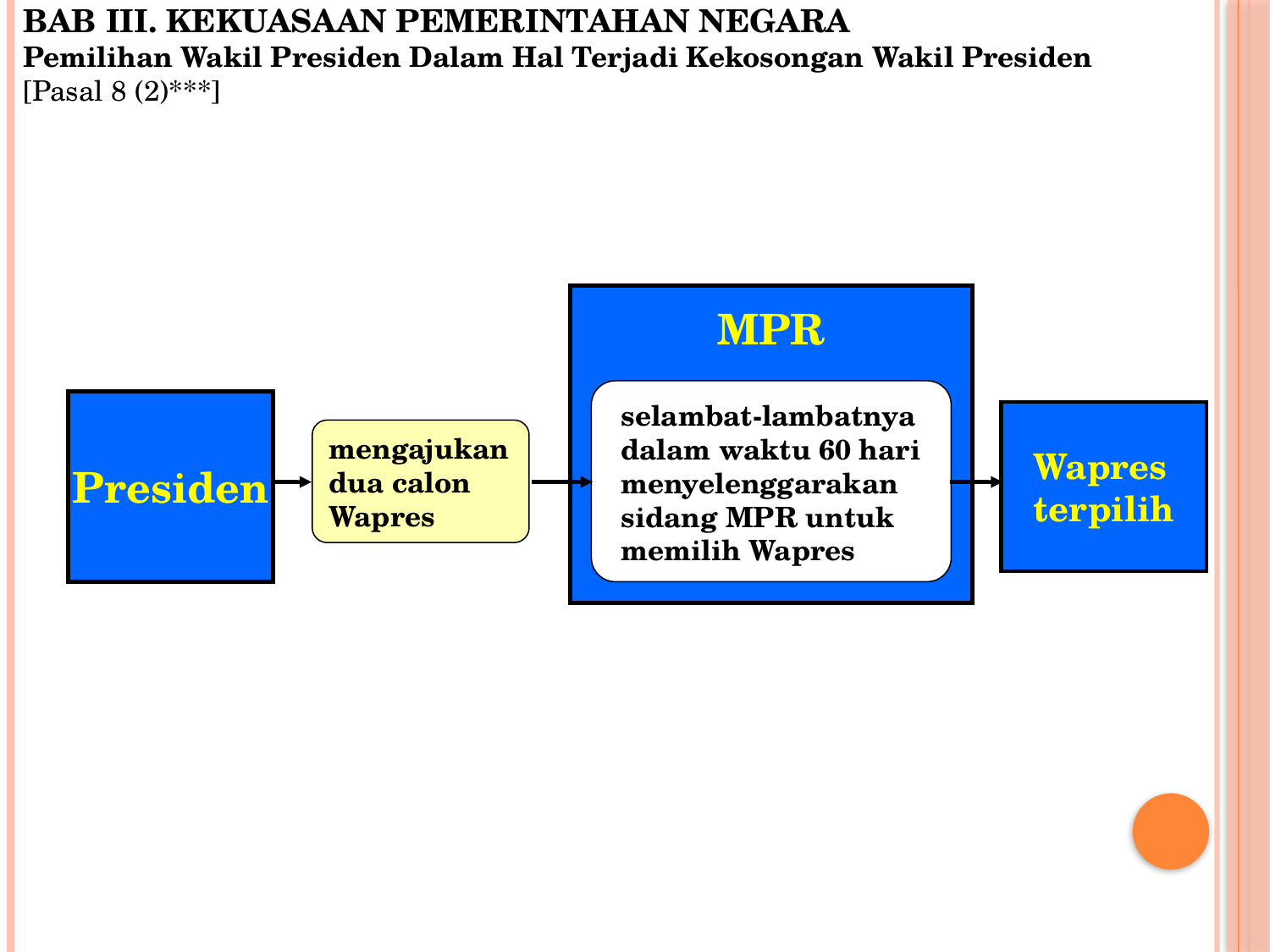

BAB III. KEKUASAAN PEMERINTAHAN NEGARA
Pemilihan Wakil Presiden Dalam Hal Terjadi Kekosongan Wakil Presiden
[Pasal 8 (2)***]

MPR
selambat-lambatnya dalam waktu 60 hari menyelenggarakan sidang MPR untuk memilih Wapres
Presiden
Wapres terpilih
mengajukan dua calon Wapres